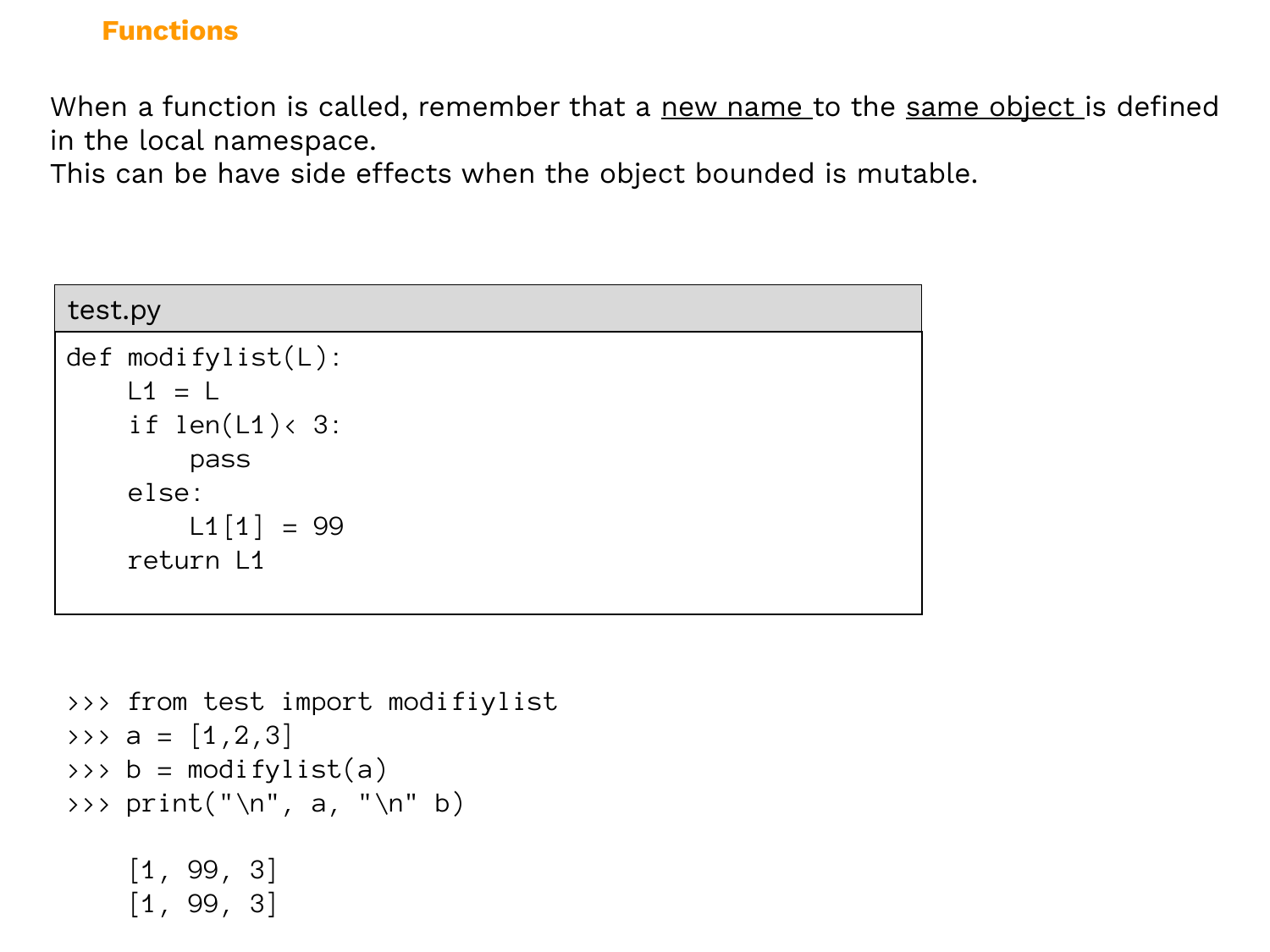

Functions
When a function is called, remember that a new name to the same object is defined in the local namespace.
This can be have side effects when the object bounded is mutable.

test.py
def modifylist(L):
    L1 = L
    if len(L1)< 3:
        pass
    else:
        L1[1] = 99
    return L1

>>>
>>>
>>>
>>>

from test import modifiylist
a = [1,2,3]
b = modifylist(a)
print("\n", a, "\n" b)

[1, 99, 3]
[1, 99, 3]